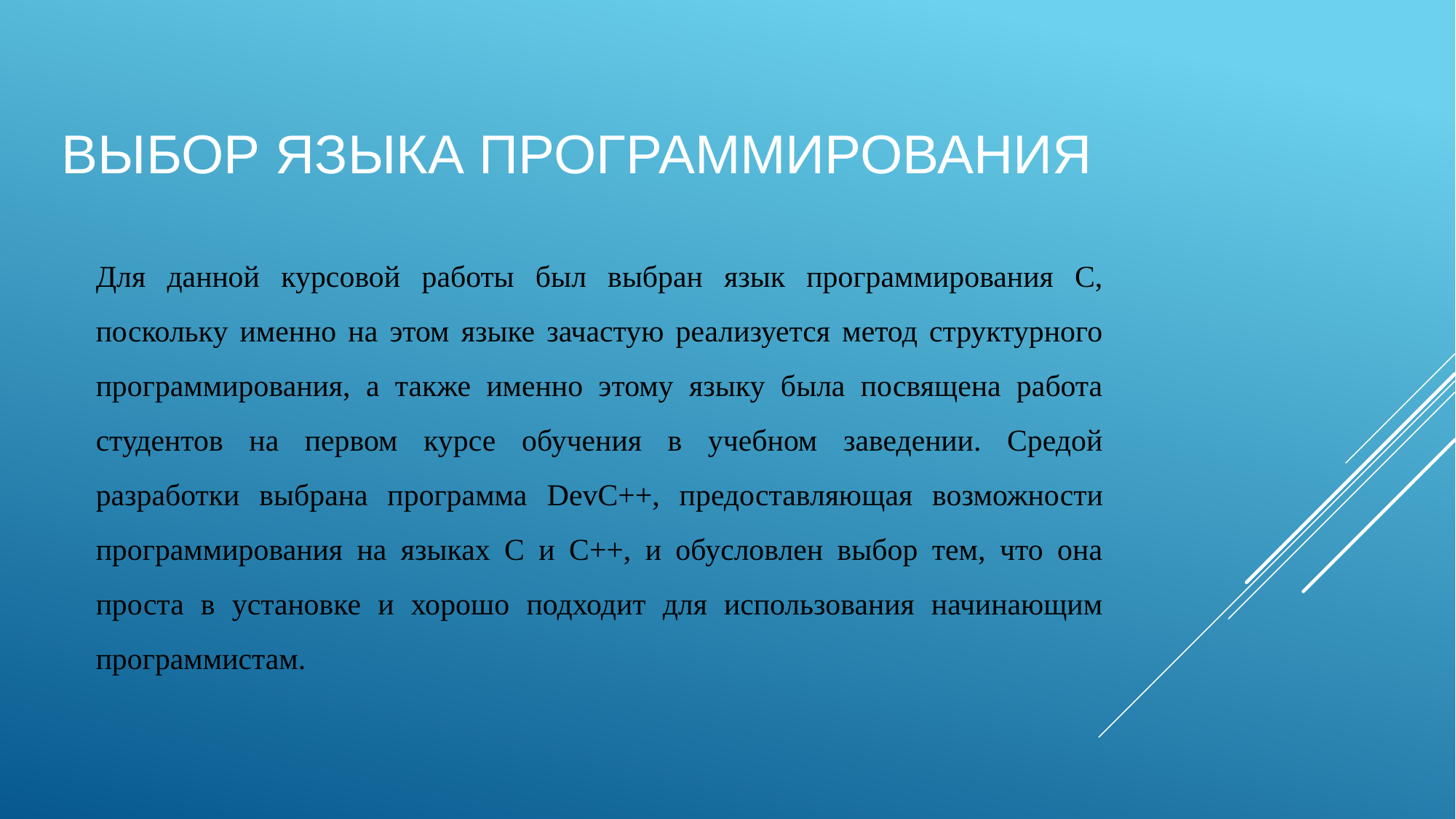

# Выбор языка программирования
Для данной курсовой работы был выбран язык программирования С, поскольку именно на этом языке зачастую реализуется метод структурного программирования, а также именно этому языку была посвящена работа студентов на первом курсе обучения в учебном заведении. Средой разработки выбрана программа DevC++, предоставляющая возможности программирования на языках С и С++, и обусловлен выбор тем, что она проста в установке и хорошо подходит для использования начинающим программистам.